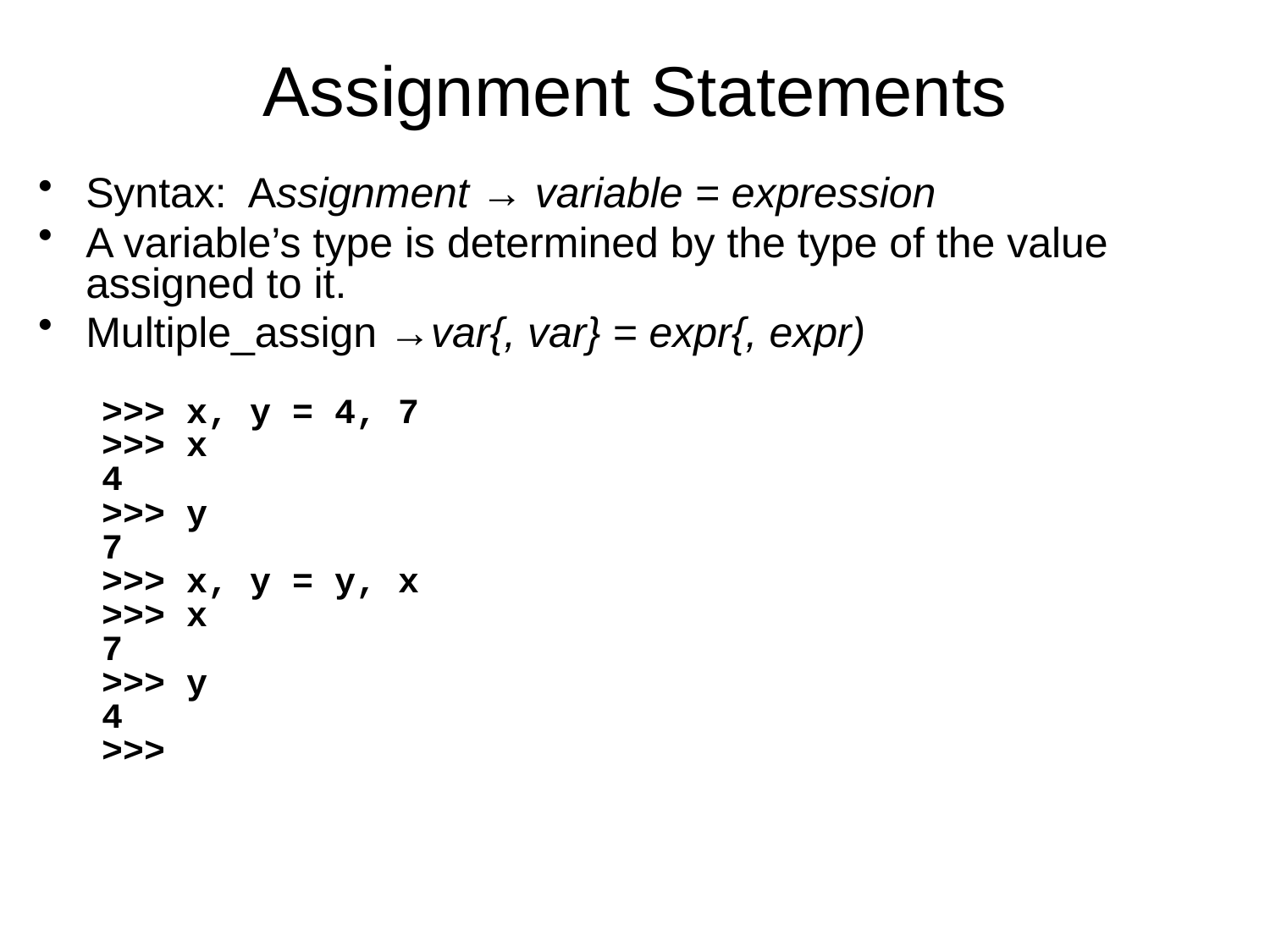

Assignment Statements
Syntax:  Assignment → variable = expression
A variable’s type is determined by the type of the value assigned to it.
Multiple_assign →var{, var} = expr{, expr)
>>> x, y = 4, 7
>>> x
4
>>> y
7
>>> x, y = y, x
>>> x
7
>>> y
4
>>>
17